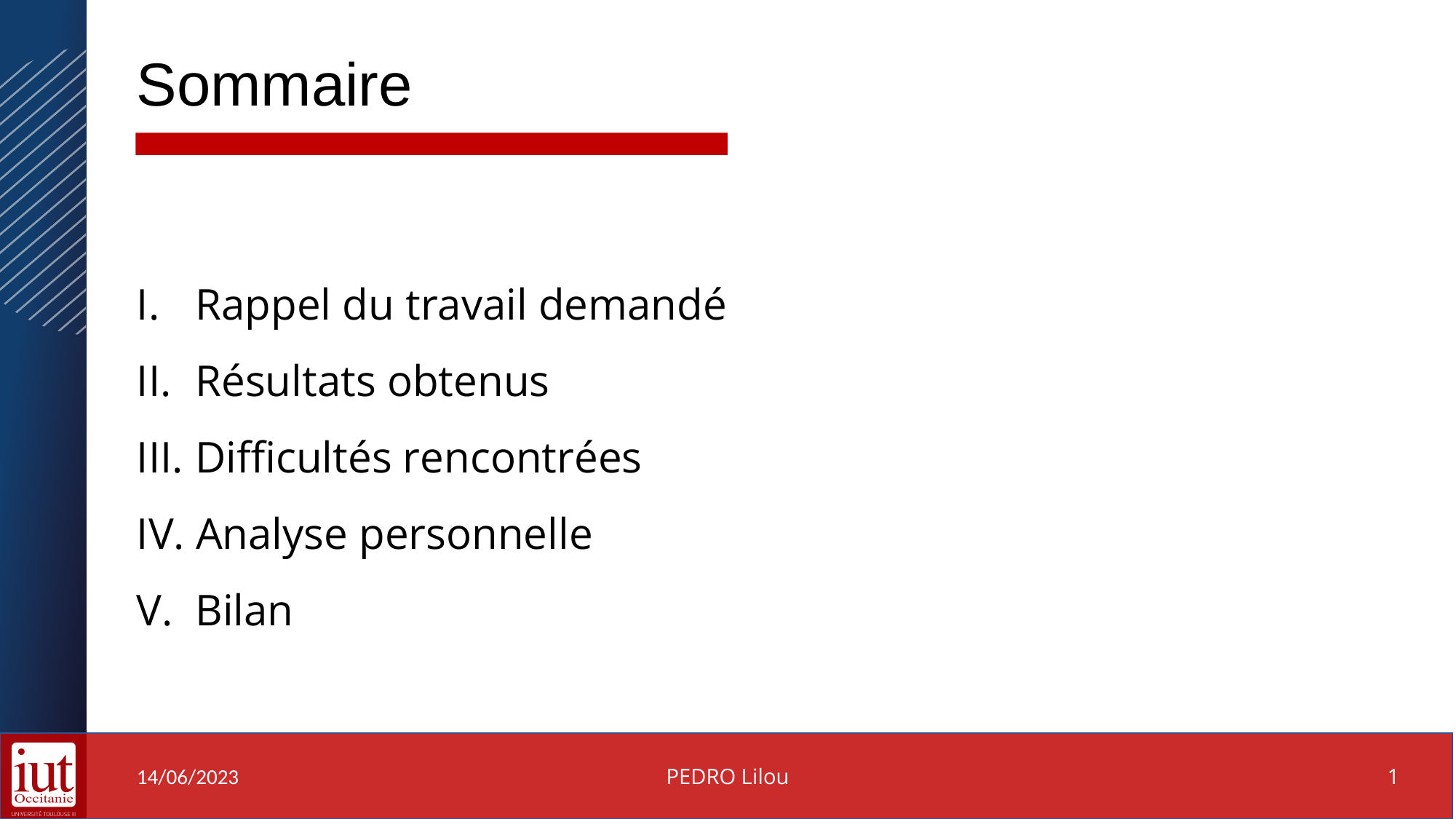

Sommaire
 Rappel du travail demandé
 Résultats obtenus
 Difficultés rencontrées
 Analyse personnelle
 Bilan
14/06/2023
PEDRO Lilou
1